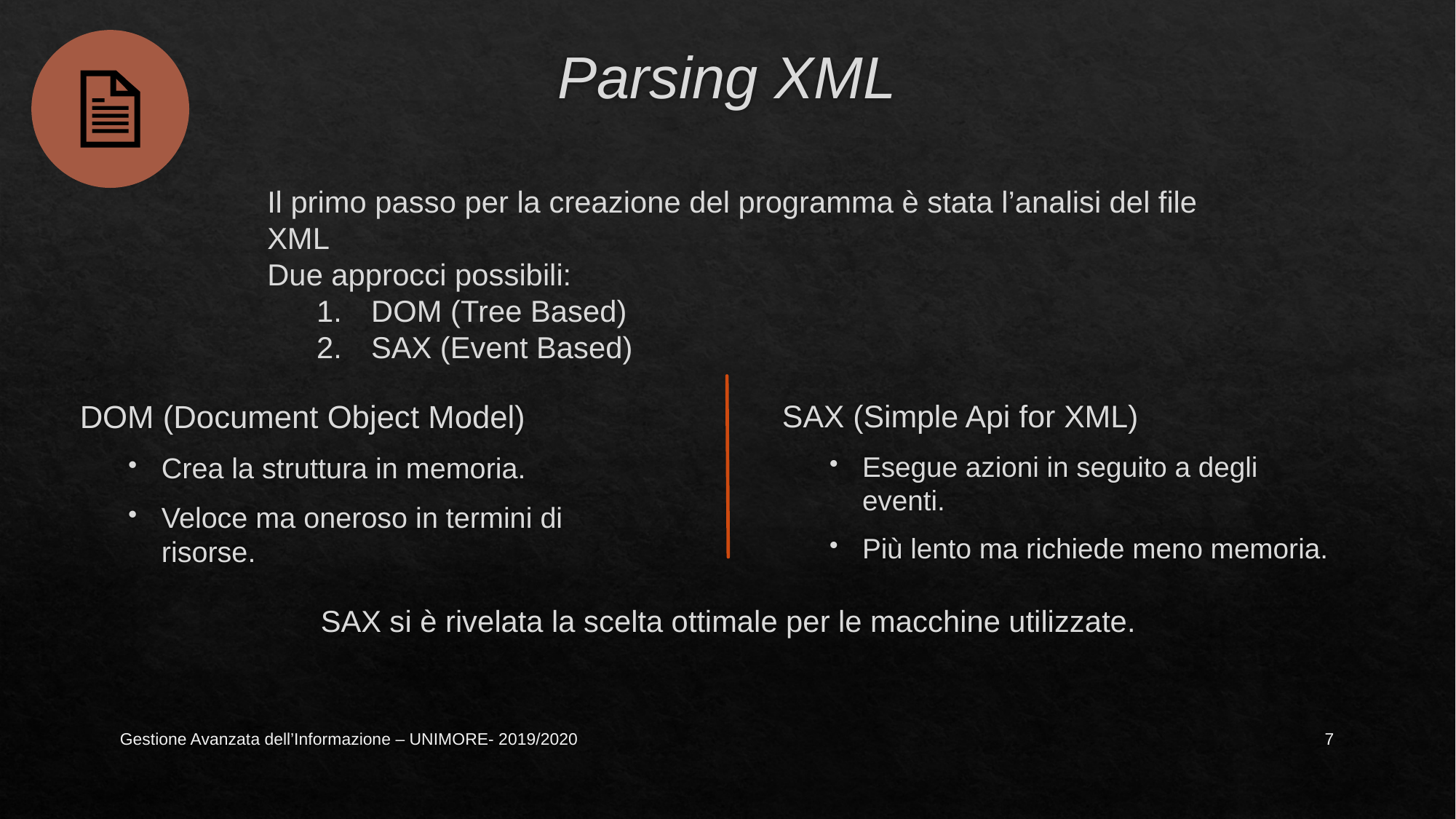

# Parsing XML

Il primo passo per la creazione del programma è stata l’analisi del file XML
Due approcci possibili:
DOM (Tree Based)
SAX (Event Based)
DOM (Document Object Model)
Crea la struttura in memoria.
Veloce ma oneroso in termini di risorse.
SAX (Simple Api for XML)
Esegue azioni in seguito a degli eventi.
Più lento ma richiede meno memoria.

SAX si è rivelata la scelta ottimale per le macchine utilizzate.
Gestione Avanzata dell’Informazione – UNIMORE- 2019/2020
7